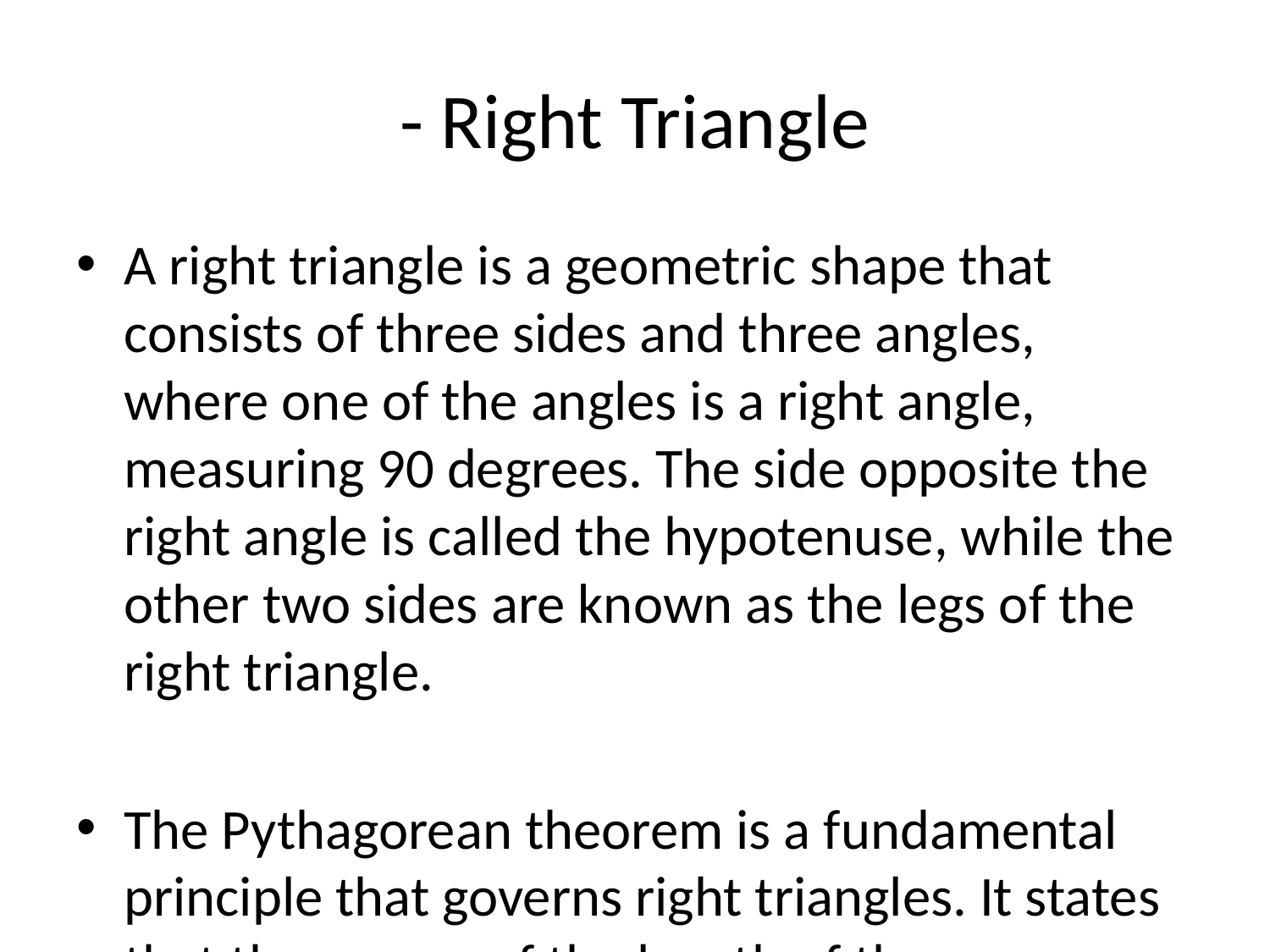

# - Right Triangle
A right triangle is a geometric shape that consists of three sides and three angles, where one of the angles is a right angle, measuring 90 degrees. The side opposite the right angle is called the hypotenuse, while the other two sides are known as the legs of the right triangle.

The Pythagorean theorem is a fundamental principle that governs right triangles. It states that the square of the length of the hypotenuse is equal to the sum of the squares of the lengths of the other two sides. This theorem can be expressed mathematically as:

a² + b² = c²

Where:
- 'a' and 'b' are the lengths of the legs of the right triangle
- 'c' is the length of the hypotenuse

Right triangles are used extensively in mathematics, particularly in trigonometry. The trigonometric functions such as sine, cosine, and tangent are defined based on the ratios of the sides in a right triangle. These functions are used in various fields like physics, engineering, architecture, and more to solve problems related to angles and distances.

Right triangles also have unique properties that differentiate them from other types of triangles. For example, the sum of the two acute angles in a right triangle is always equal to 90 degrees. Additionally, the right triangle provides a simple way to understand and calculate distances, heights, angles, and areas in real-world applications.

Overall, the right triangle is a fundamental geometric concept with practical applications in various fields, making it an essential shape to study and understand in mathematics and beyond.